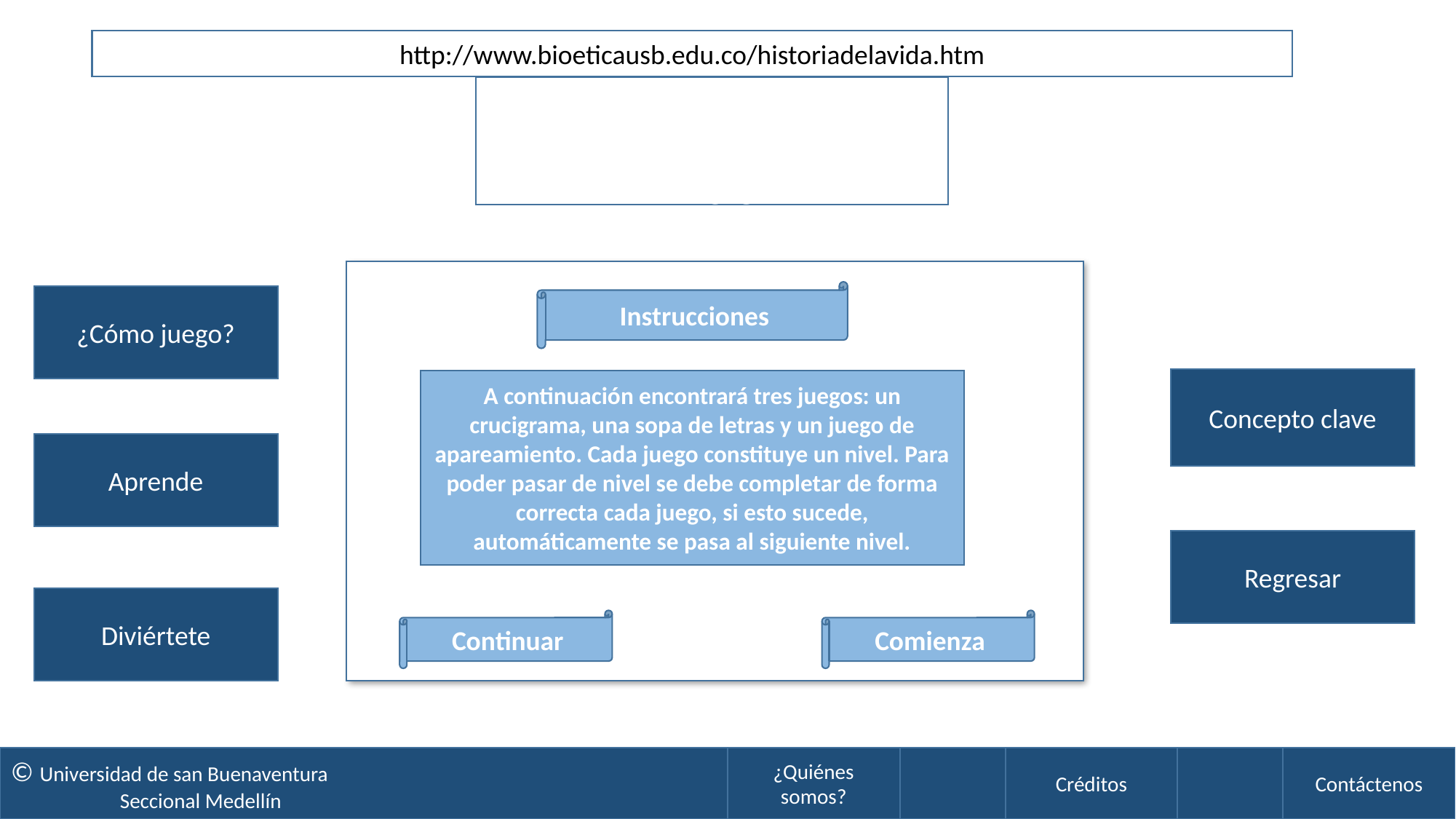

http://www.bioeticausb.edu.co/historiadelavida.htm

Historia de la vida

Instrucciones
¿Cómo juego?
Concepto clave
A continuación encontrará tres juegos: un crucigrama, una sopa de letras y un juego de apareamiento. Cada juego constituye un nivel. Para poder pasar de nivel se debe completar de forma correcta cada juego, si esto sucede, automáticamente se pasa al siguiente nivel.
Aprende
Regresar

Diviértete

Comienza
Continuar
© Universidad de san Buenaventura
	Seccional Medellín
¿Quiénes somos?
Contáctenos
Créditos